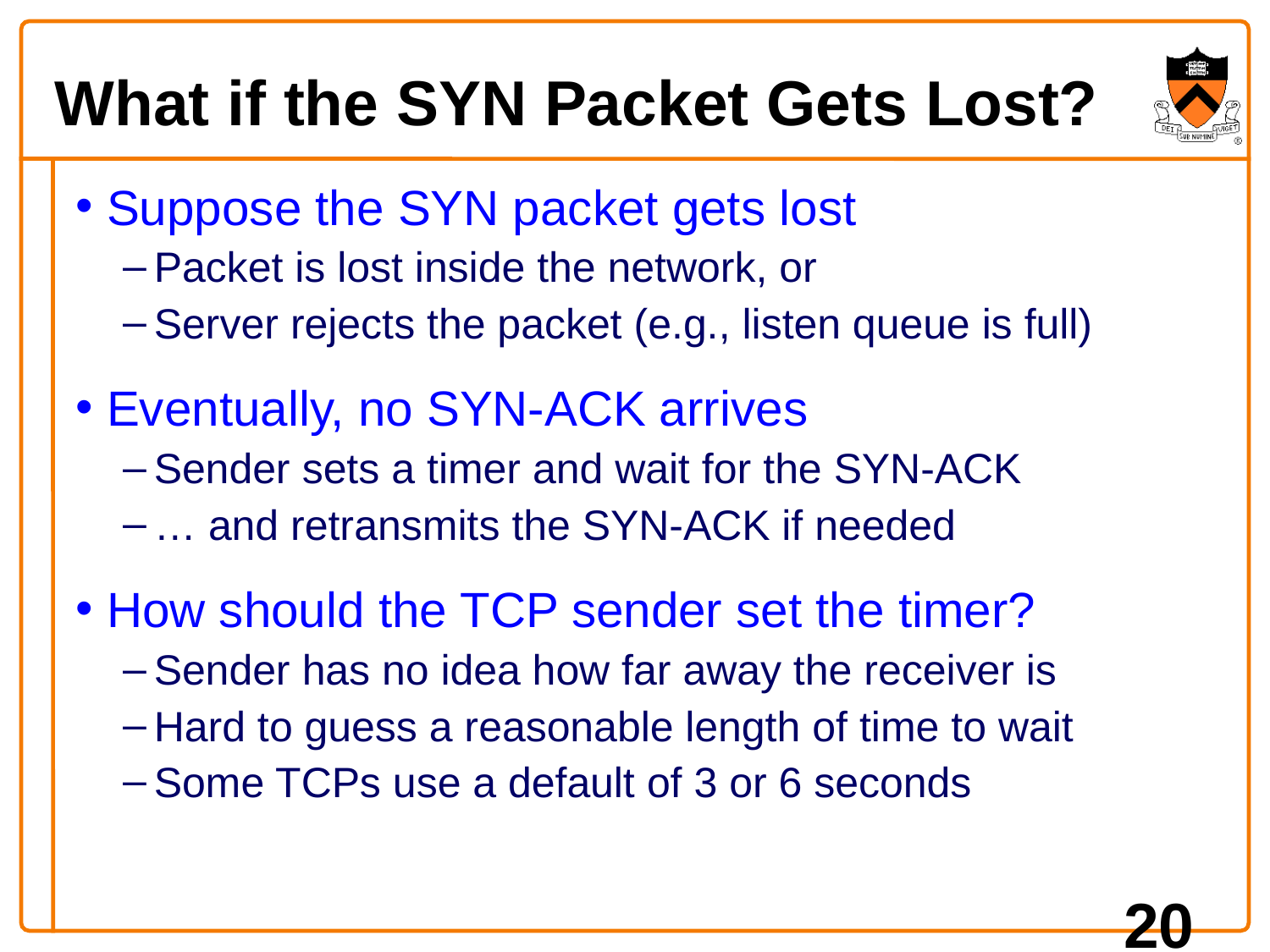

# What if the SYN Packet Gets Lost?
Suppose the SYN packet gets lost
Packet is lost inside the network, or
Server rejects the packet (e.g., listen queue is full)
Eventually, no SYN-ACK arrives
Sender sets a timer and wait for the SYN-ACK
… and retransmits the SYN-ACK if needed
How should the TCP sender set the timer?
Sender has no idea how far away the receiver is
Hard to guess a reasonable length of time to wait
Some TCPs use a default of 3 or 6 seconds
20